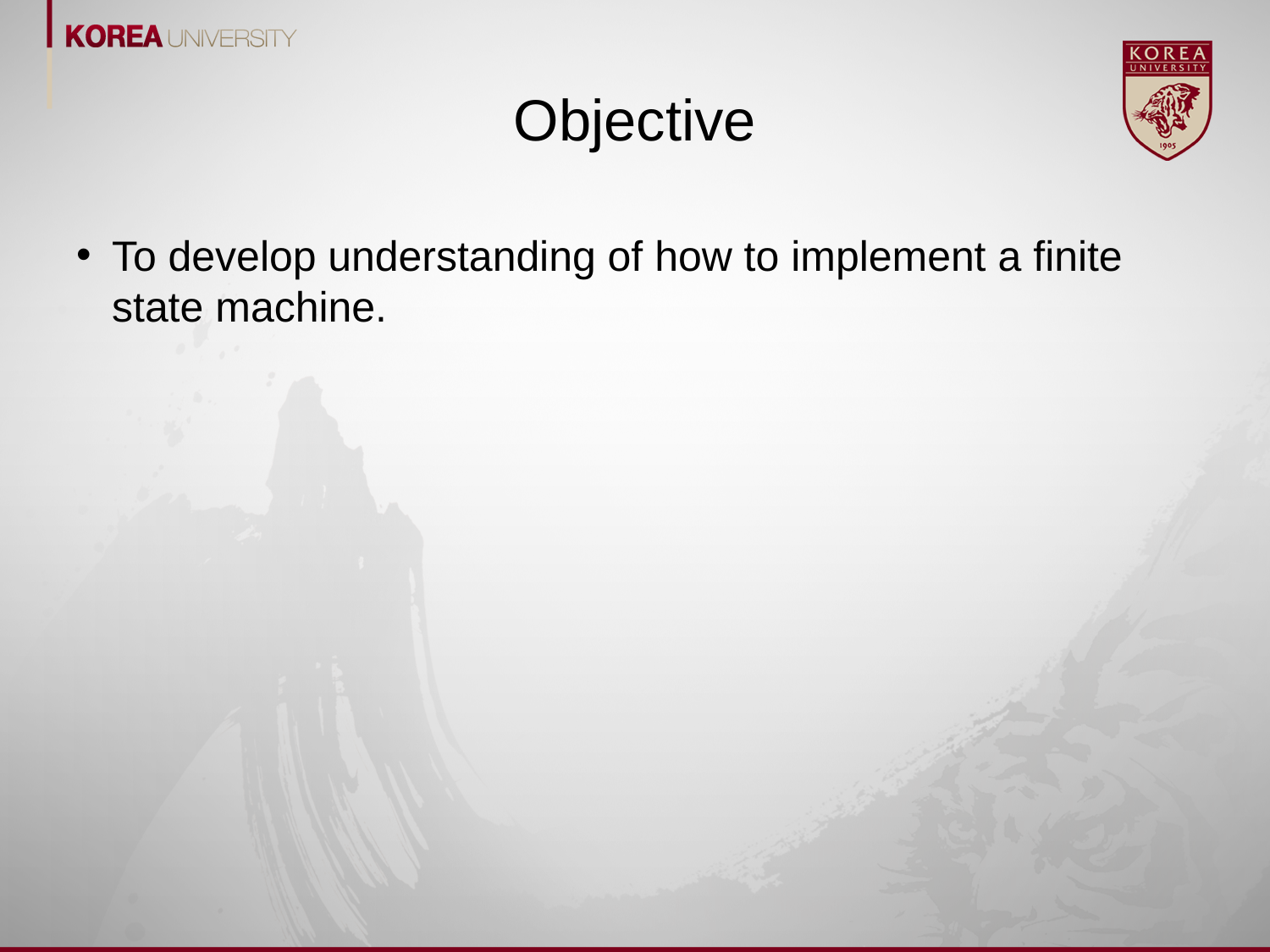

# Objective
To develop understanding of how to implement a finite state machine.